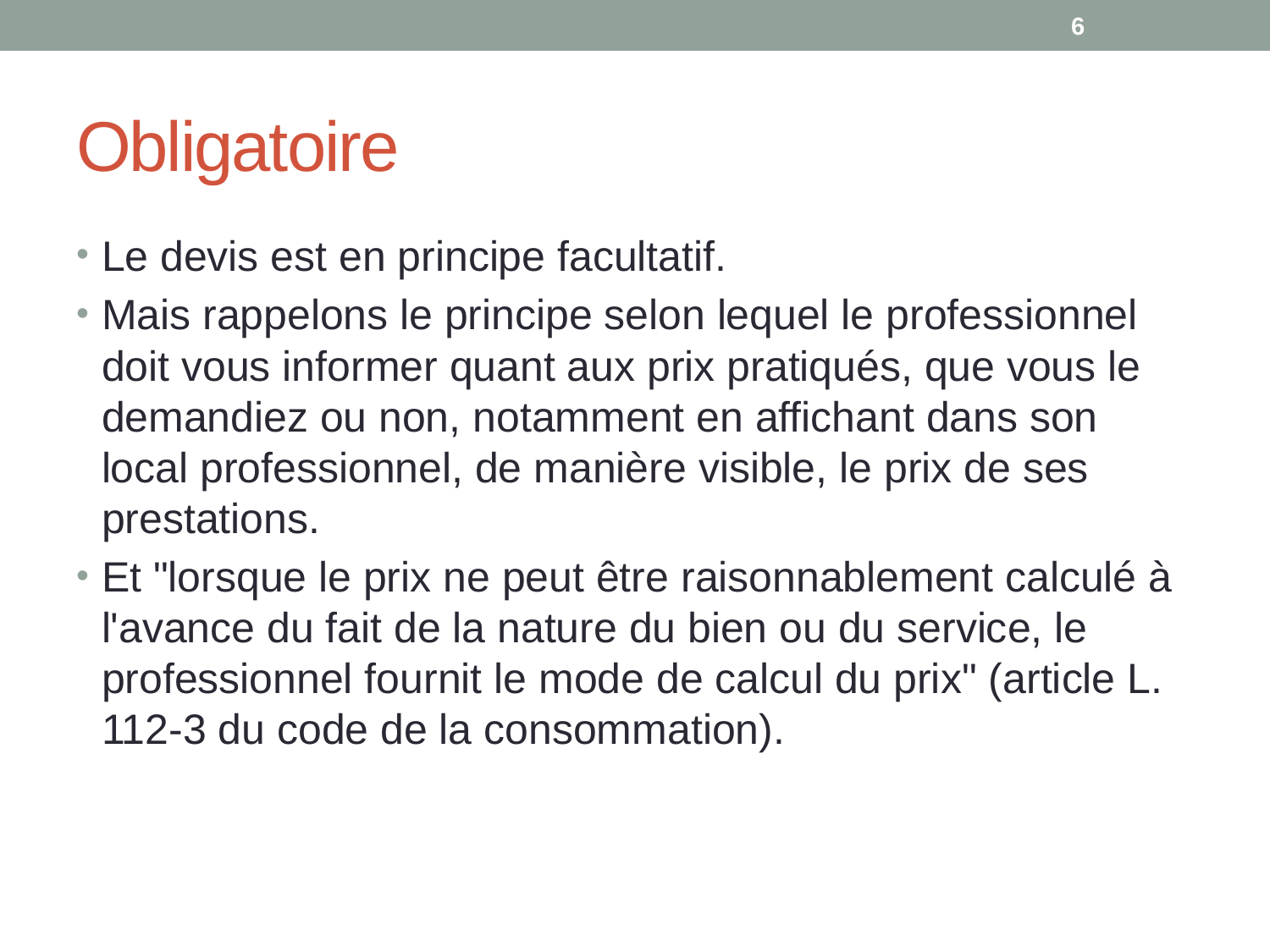

6
# Obligatoire
Le devis est en principe facultatif.
Mais rappelons le principe selon lequel le professionnel doit vous informer quant aux prix pratiqués, que vous le demandiez ou non, notamment en affichant dans son local professionnel, de manière visible, le prix de ses prestations.
Et "lorsque le prix ne peut être raisonnablement calculé à l'avance du fait de la nature du bien ou du service, le professionnel fournit le mode de calcul du prix" (article L. 112-3 du code de la consommation).